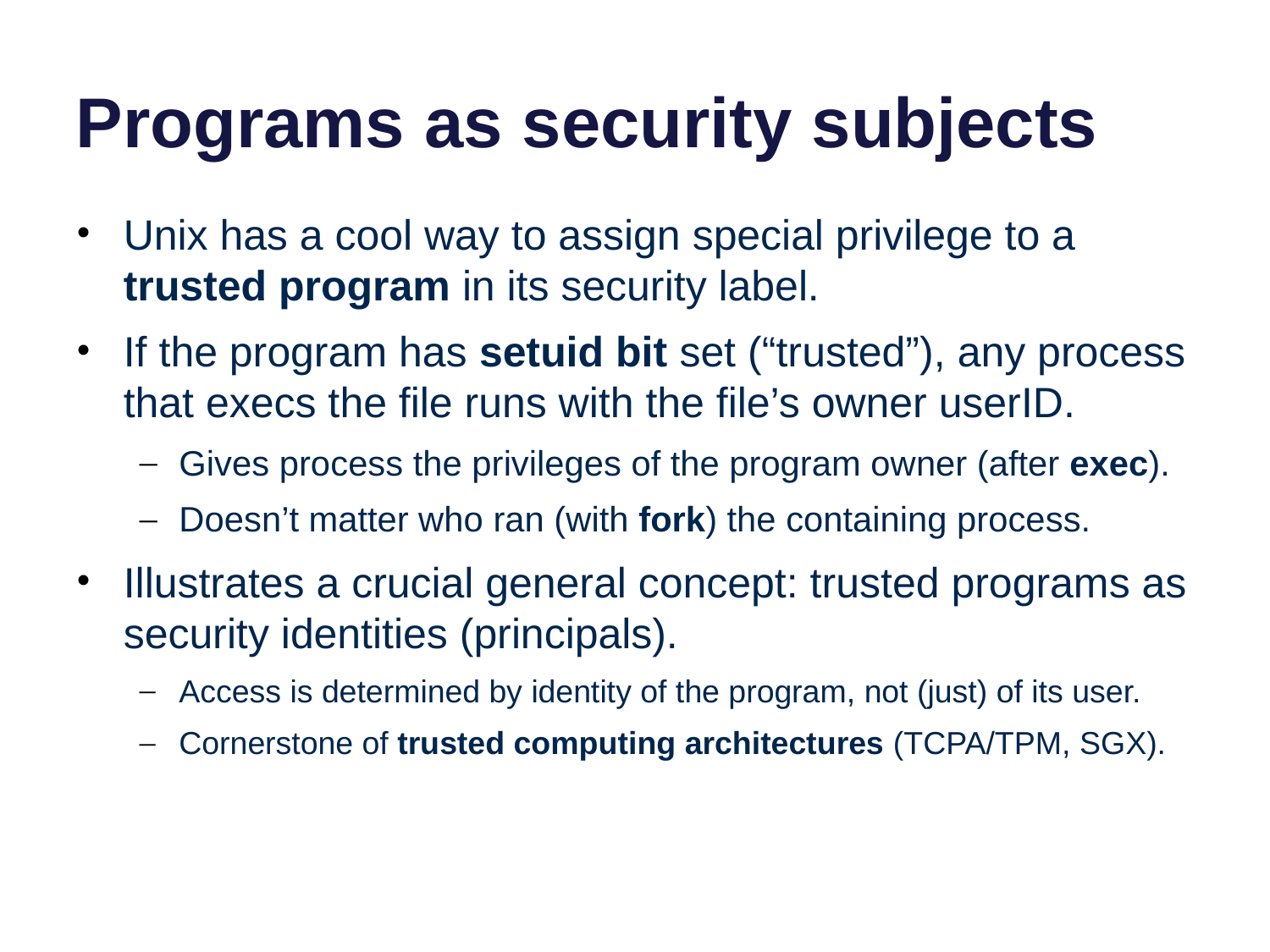

# Programs as security subjects
Unix has a cool way to assign special privilege to a trusted program in its security label.
If the program has setuid bit set (“trusted”), any process that execs the file runs with the file’s owner userID.
Gives process the privileges of the program owner (after exec).
Doesn’t matter who ran (with fork) the containing process.
Illustrates a crucial general concept: trusted programs as security identities (principals).
Access is determined by identity of the program, not (just) of its user.
Cornerstone of trusted computing architectures (TCPA/TPM, SGX).